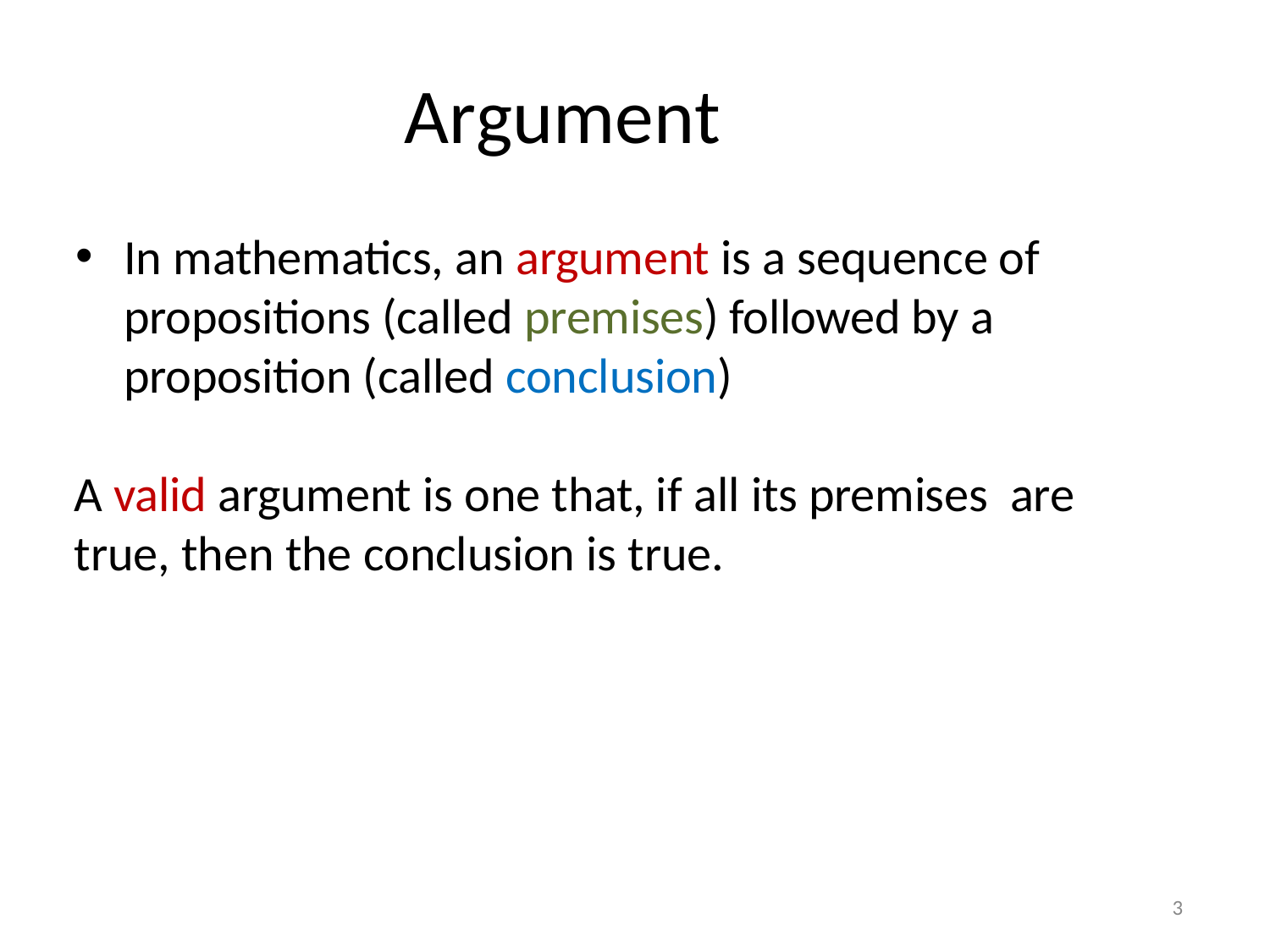

# Argument
In mathematics, an argument is a sequence of  propositions (called premises) followed by a  proposition (called conclusion)

A valid argument is one that, if all its premises  are true, then the conclusion is true.
Dept. of Computer Science & Engineering, MAIT
3